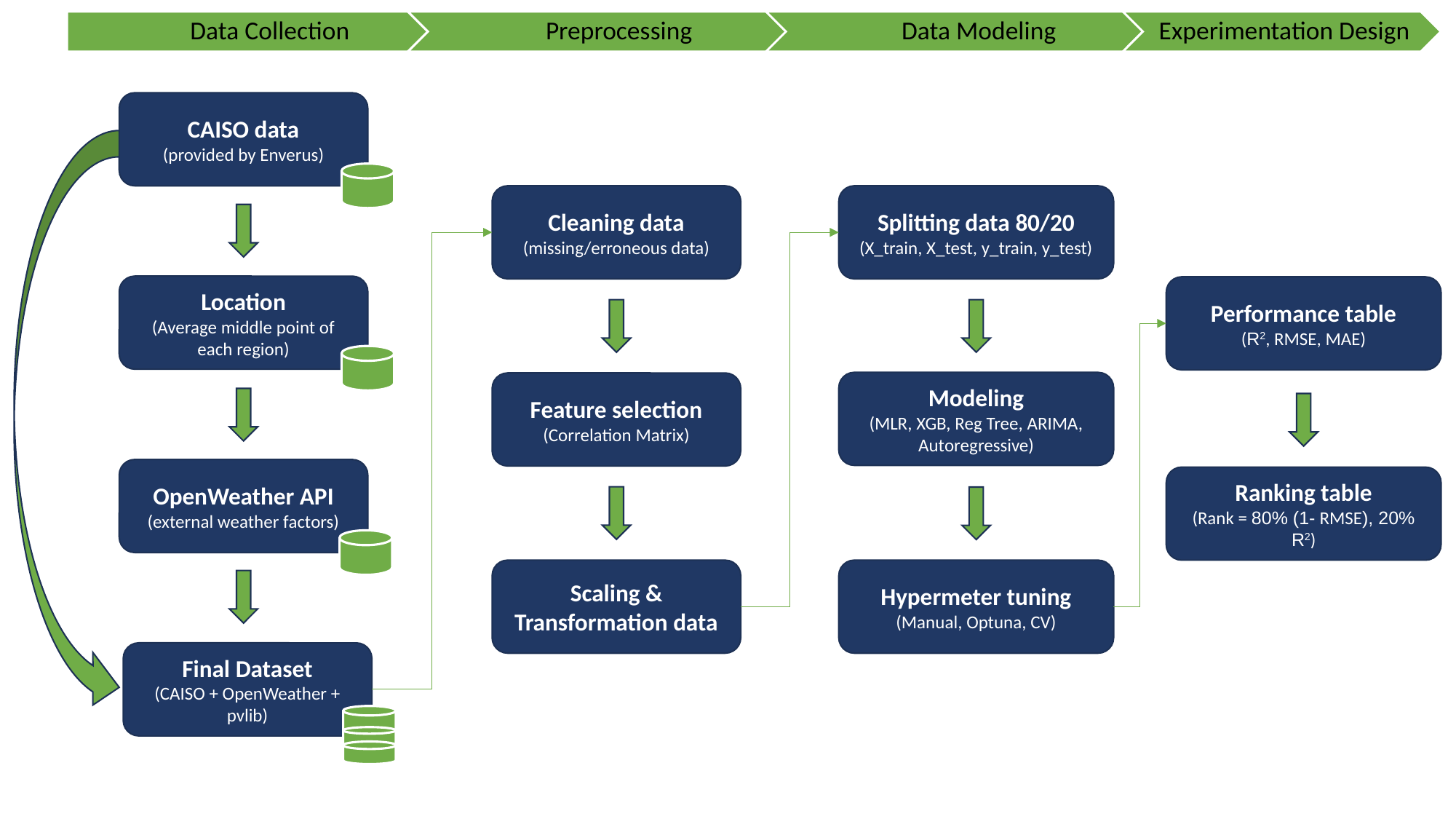

Data Collection
Preprocessing
Data Modeling
Experimentation Design
CAISO data
(provided by Enverus)

Cleaning data
(missing/erroneous data)
Splitting data 80/20
(X_train, X_test, y_train, y_test)

Location
(Average middle point of each region)
Performance table
(R2, RMSE, MAE)

Modeling
(MLR, XGB, Reg Tree, ARIMA, Autoregressive)
Feature selection
(Correlation Matrix)

OpenWeather API
(external weather factors)
Ranking table
(Rank = 80% (1- RMSE), 20% R2)

Scaling & Transformation data
Hypermeter tuning
(Manual, Optuna, CV)

Final Dataset
(CAISO + OpenWeather + pvlib)